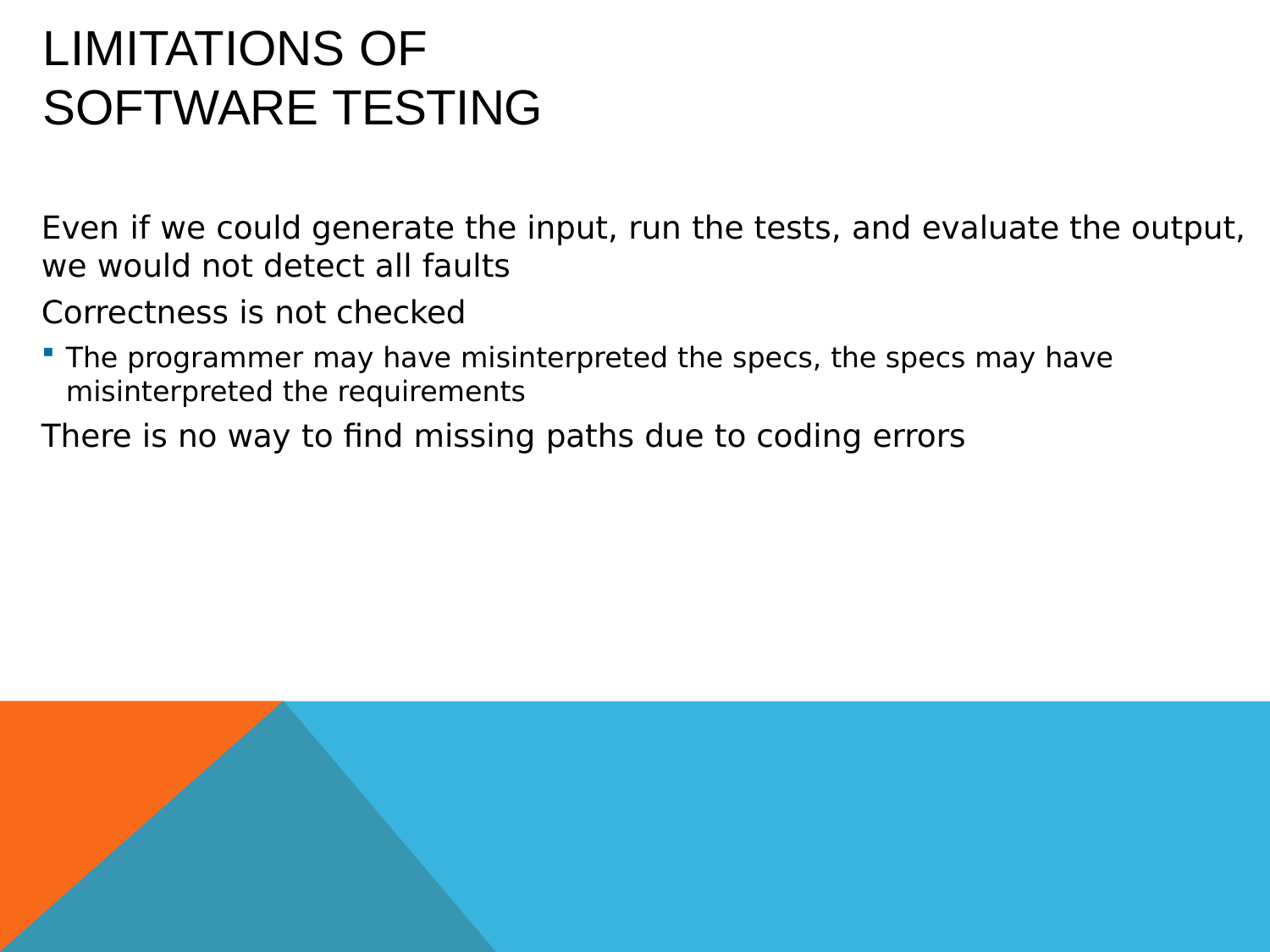

# Limitations of Software Testing
Even if we could generate the input, run the tests, and evaluate the output,  we would not detect all faults
Correctness is not checked
The programmer may have misinterpreted the specs, the specs may have
misinterpreted the requirements
There is no way to find missing paths due to coding errors